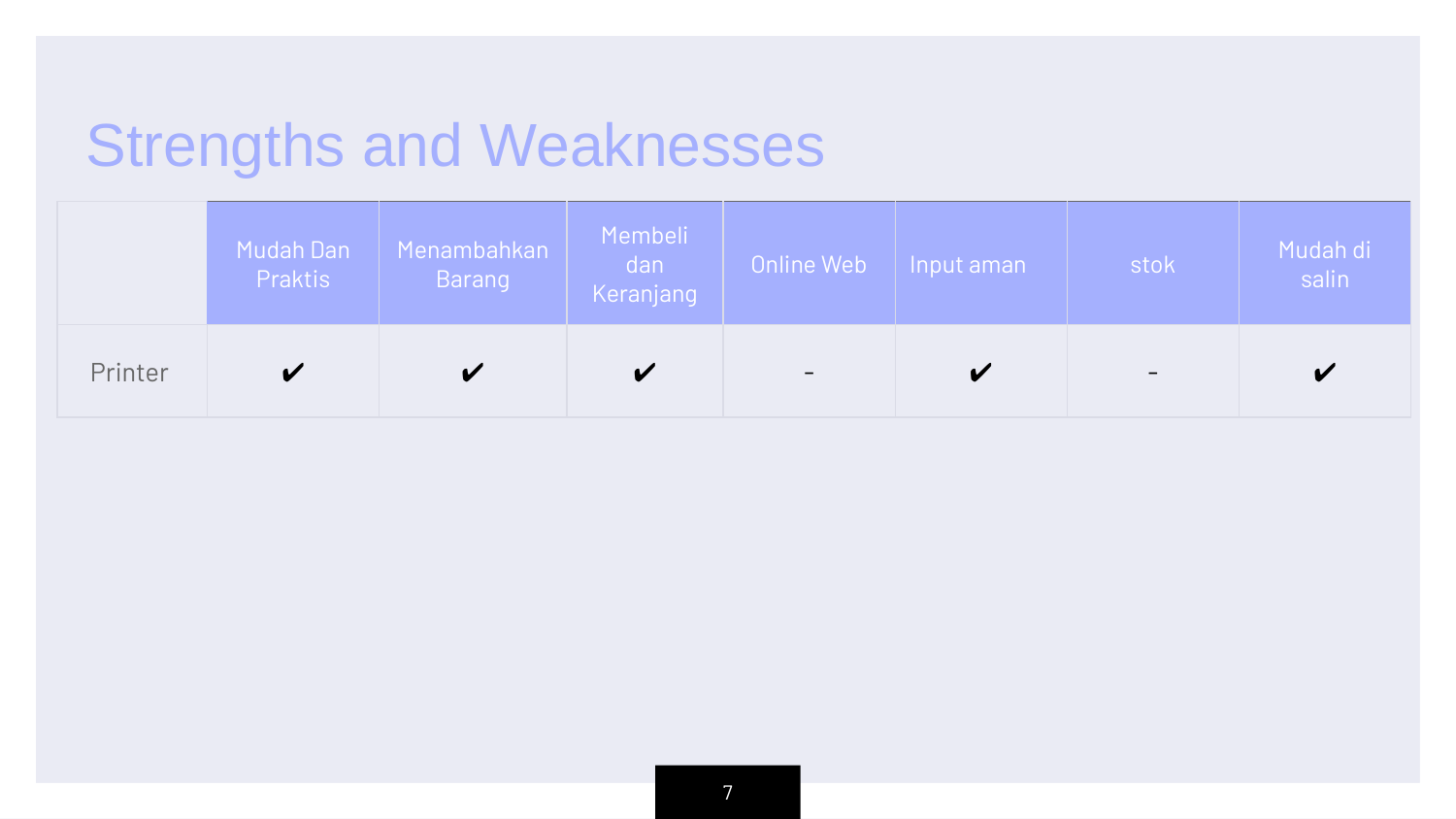

Strengths and Weaknesses
|  | Mudah Dan Praktis | Menambahkan Barang | Membeli dan Keranjang | Online Web | Input aman | stok | Mudah di salin |
| --- | --- | --- | --- | --- | --- | --- | --- |
| Printer | ✔ | ✔ | ✔ | - | ✔ | - | ✔ |
7